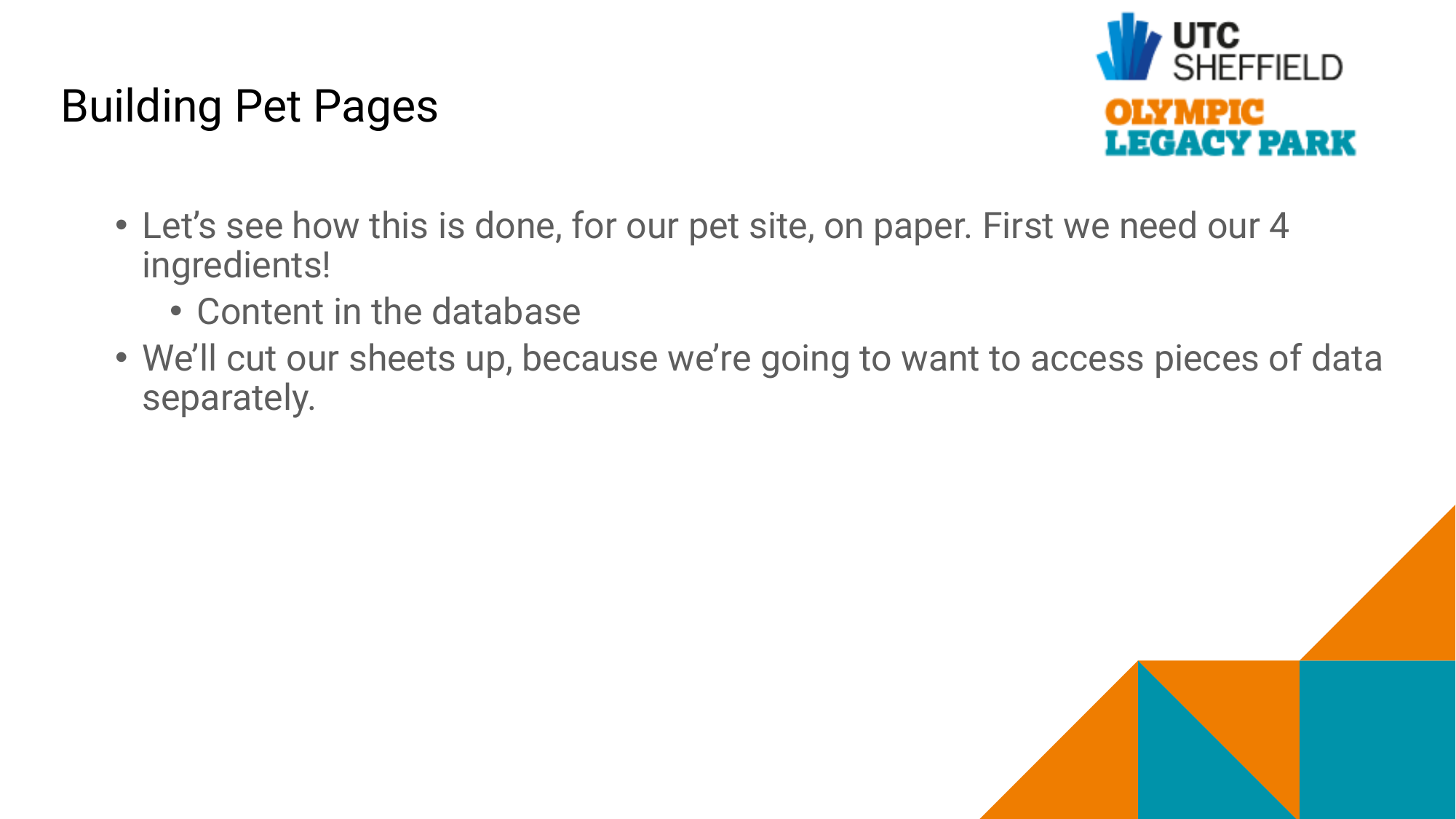

# Building Pet Pages
Let’s see how this is done, for our pet site, on paper. First we need our 4 ingredients!
Content in the database
We’ll cut our sheets up, because we’re going to want to access pieces of data separately.